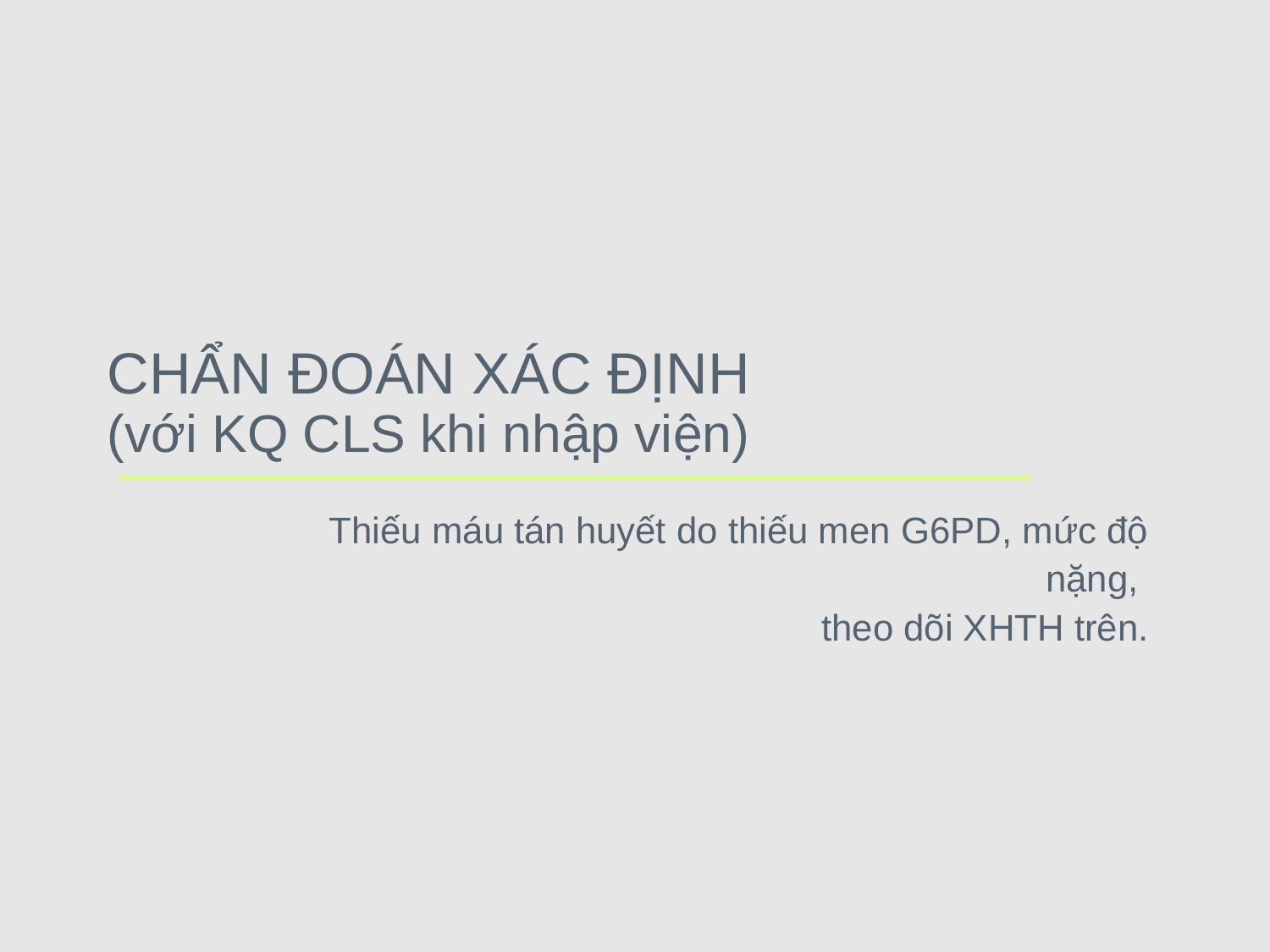

# CHẨN ĐOÁN XÁC ĐỊNH (với KQ CLS khi nhập viện)
Thiếu máu tán huyết do thiếu men G6PD, mức độ nặng,
theo dõi XHTH trên.